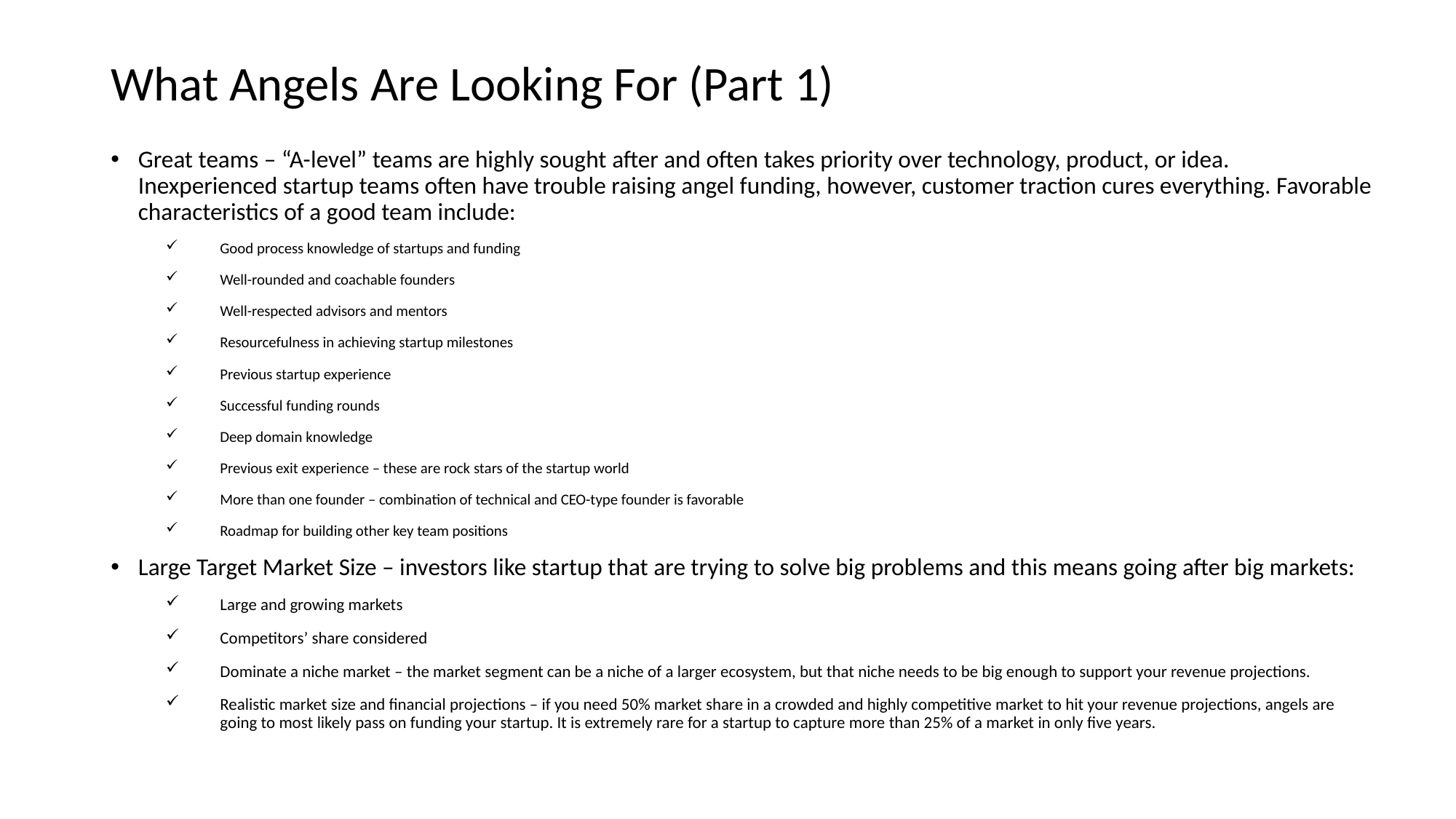

# What Angels Are Looking For (Part 1)
Great teams – “A-level” teams are highly sought after and often takes priority over technology, product, or idea. Inexperienced startup teams often have trouble raising angel funding, however, customer traction cures everything. Favorable characteristics of a good team include:
Good process knowledge of startups and funding
Well-rounded and coachable founders
Well-respected advisors and mentors
Resourcefulness in achieving startup milestones
Previous startup experience
Successful funding rounds
Deep domain knowledge
Previous exit experience – these are rock stars of the startup world
More than one founder – combination of technical and CEO-type founder is favorable
Roadmap for building other key team positions
Large Target Market Size – investors like startup that are trying to solve big problems and this means going after big markets:
Large and growing markets
Competitors’ share considered
Dominate a niche market – the market segment can be a niche of a larger ecosystem, but that niche needs to be big enough to support your revenue projections.
Realistic market size and financial projections – if you need 50% market share in a crowded and highly competitive market to hit your revenue projections, angels are going to most likely pass on funding your startup. It is extremely rare for a startup to capture more than 25% of a market in only five years.